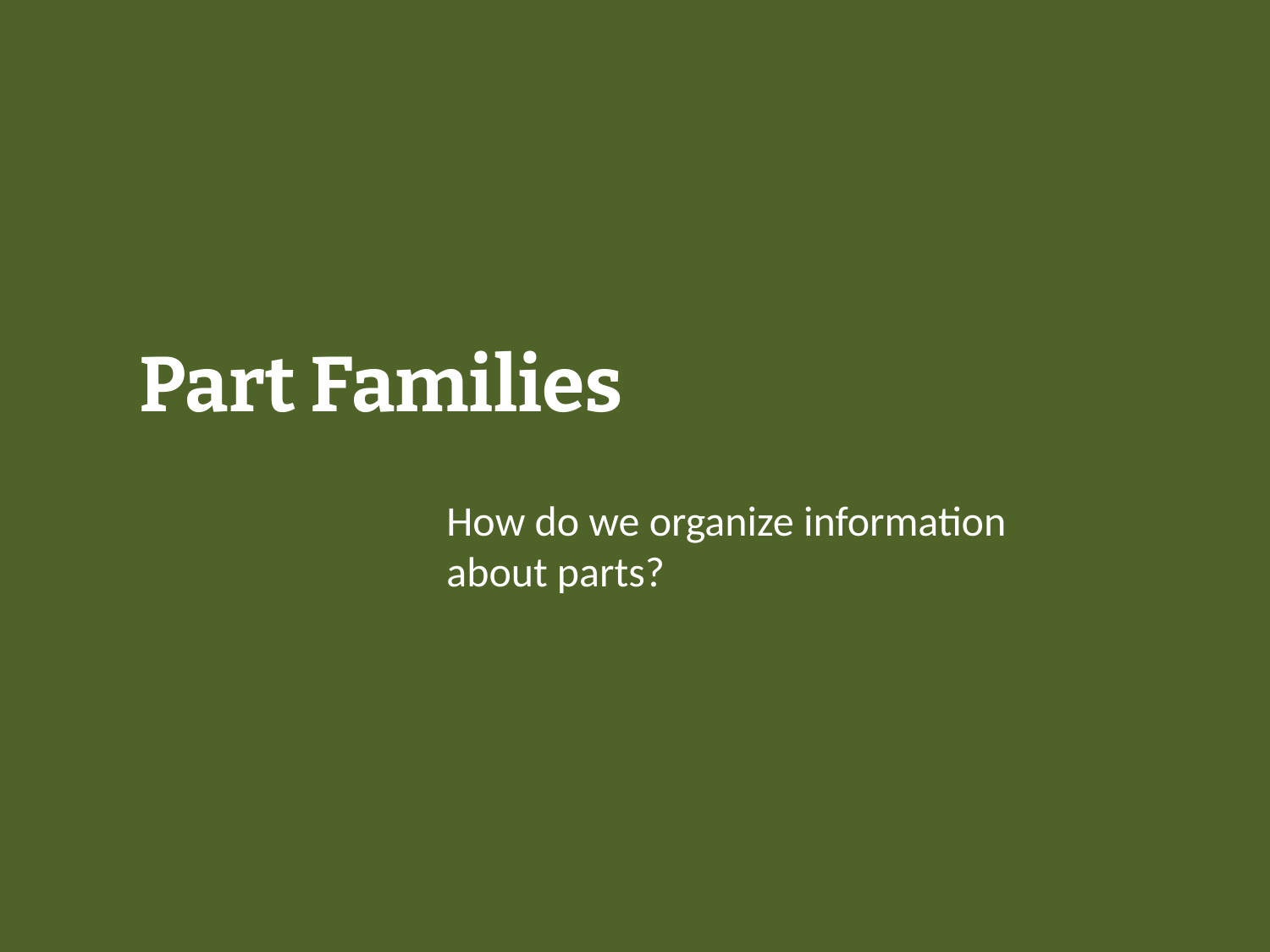

Part Families
How do we organize information about parts?